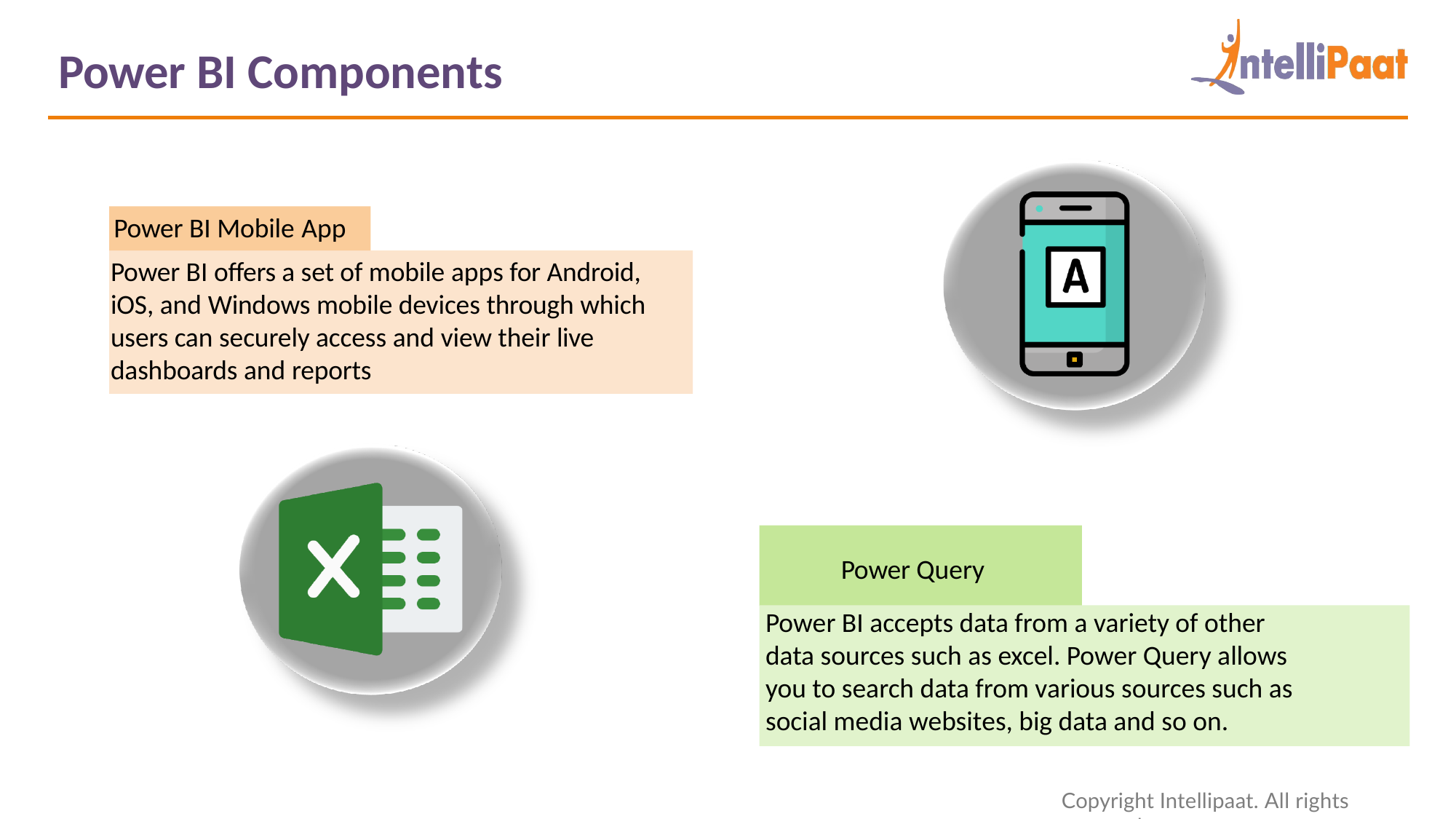

# Power BI Components

Power BI Mobile App
Power BI offers a set of mobile apps for Android,  iOS, and Windows mobile devices through which  users can securely access and view their live  dashboards and reports

 Power BI accepts data from a variety of other
 data sources such as excel. Power Query allows
 you to search data from various sources such as
 social media websites, big data and so on.
Power Query
Copyright Intellipaat. All rights reserved.